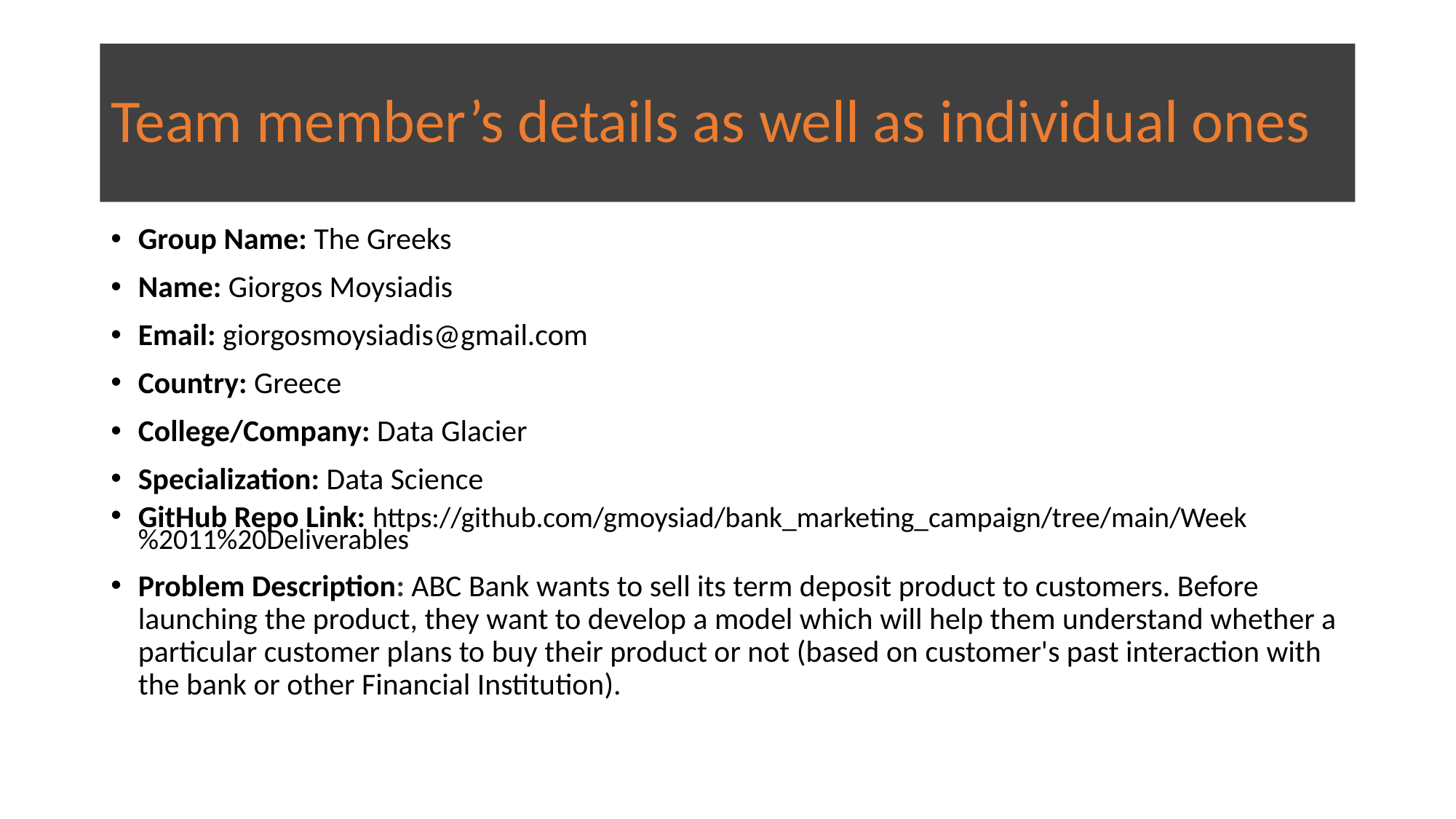

# Team member’s details as well as individual ones
Group Name: The Greeks
Name: Giorgos Moysiadis
Email: giorgosmoysiadis@gmail.com
Country: Greece
College/Company: Data Glacier
Specialization: Data Science
GitHub Repo Link: https://github.com/gmoysiad/bank_marketing_campaign/tree/main/Week%2011%20Deliverables
Problem Description: ABC Bank wants to sell its term deposit product to customers. Before launching the product, they want to develop a model which will help them understand whether a particular customer plans to buy their product or not (based on customer's past interaction with the bank or other Financial Institution).